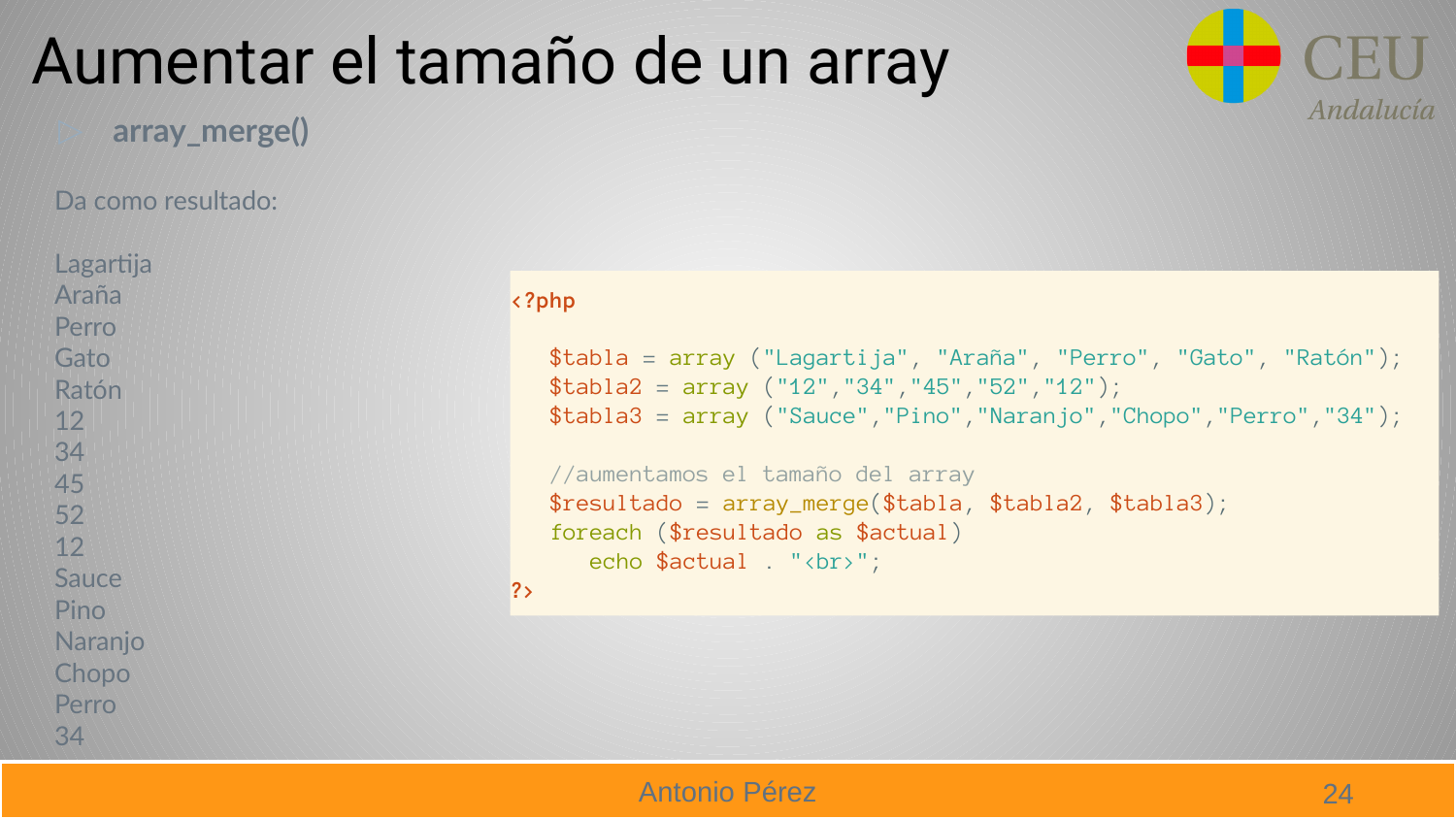

# Aumentar el tamaño de un array
array_merge()
Da como resultado:

Lagartija
Araña
Perro
Gato
Ratón
12
34
45
52
12
Sauce
Pino
Naranjo
Chopo
Perro
34
<?php

   $tabla = array ("Lagartija", "Araña", "Perro", "Gato", "Ratón");
   $tabla2 = array ("12","34","45","52","12");
   $tabla3 = array ("Sauce","Pino","Naranjo","Chopo","Perro","34");

   //aumentamos el tamaño del array
   $resultado = array_merge($tabla, $tabla2, $tabla3);
   foreach ($resultado as $actual)
      echo $actual . "<br>";
?>
24